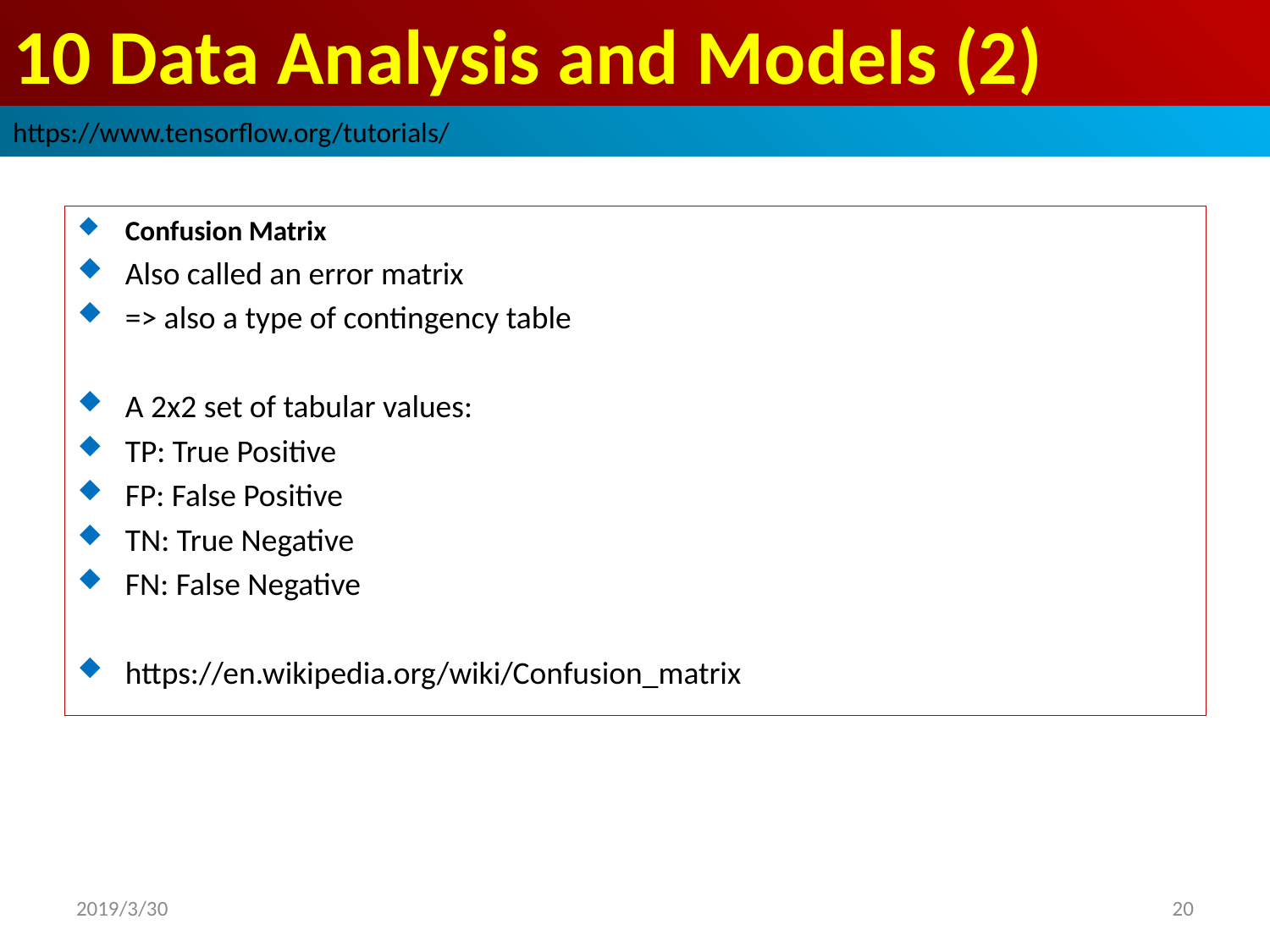

# 10 Data Analysis and Models (2)
https://www.tensorflow.org/tutorials/
Confusion Matrix
Also called an error matrix
=> also a type of contingency table

A 2x2 set of tabular values:
TP: True Positive
FP: False Positive
TN: True Negative
FN: False Negative

https://en.wikipedia.org/wiki/Confusion_matrix

2019/3/30
20